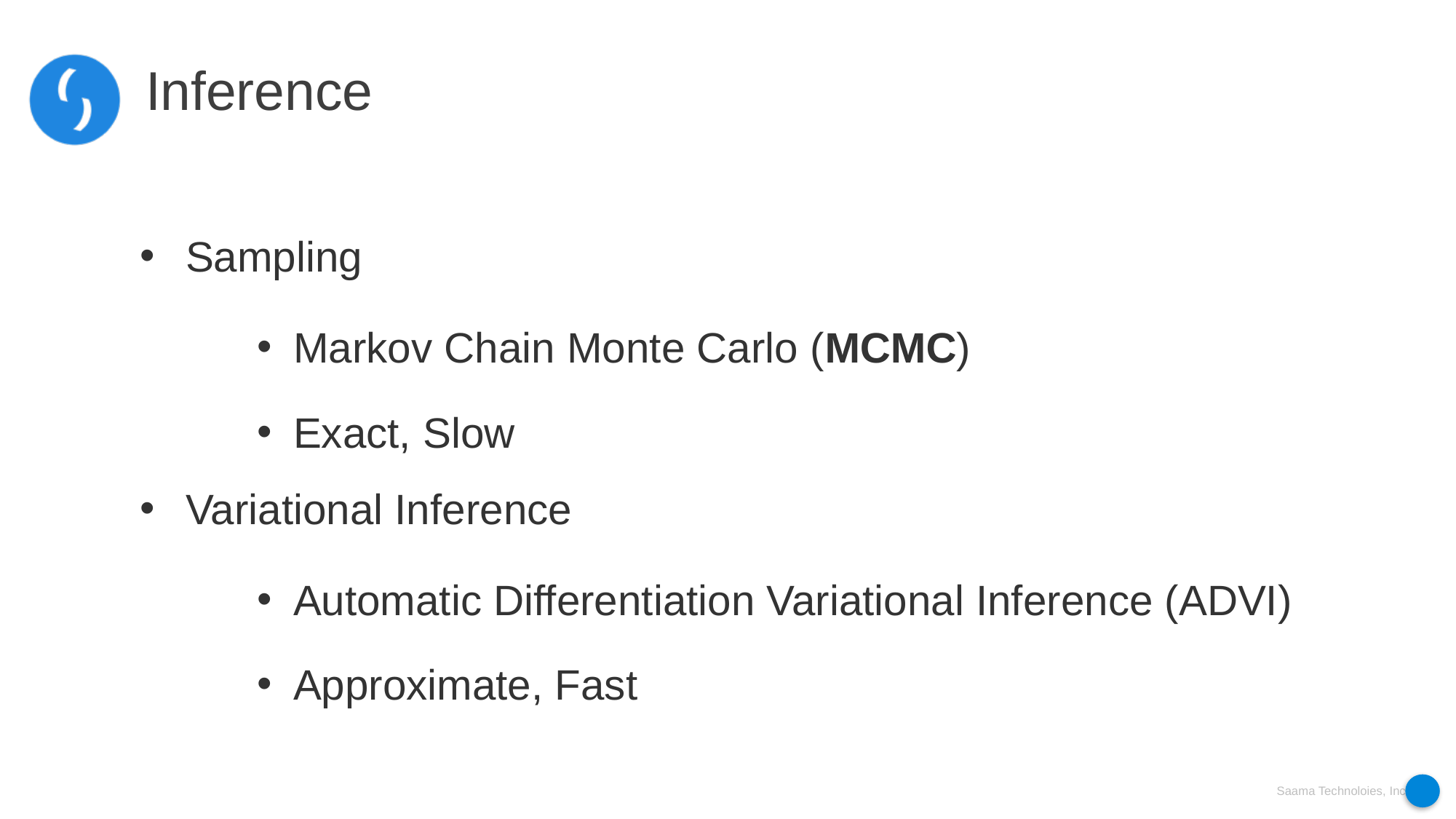

Inference
Sampling
Markov Chain Monte Carlo (MCMC)
Exact, Slow
Variational Inference
Automatic Differentiation Variational Inference (ADVI)
Approximate, Fast